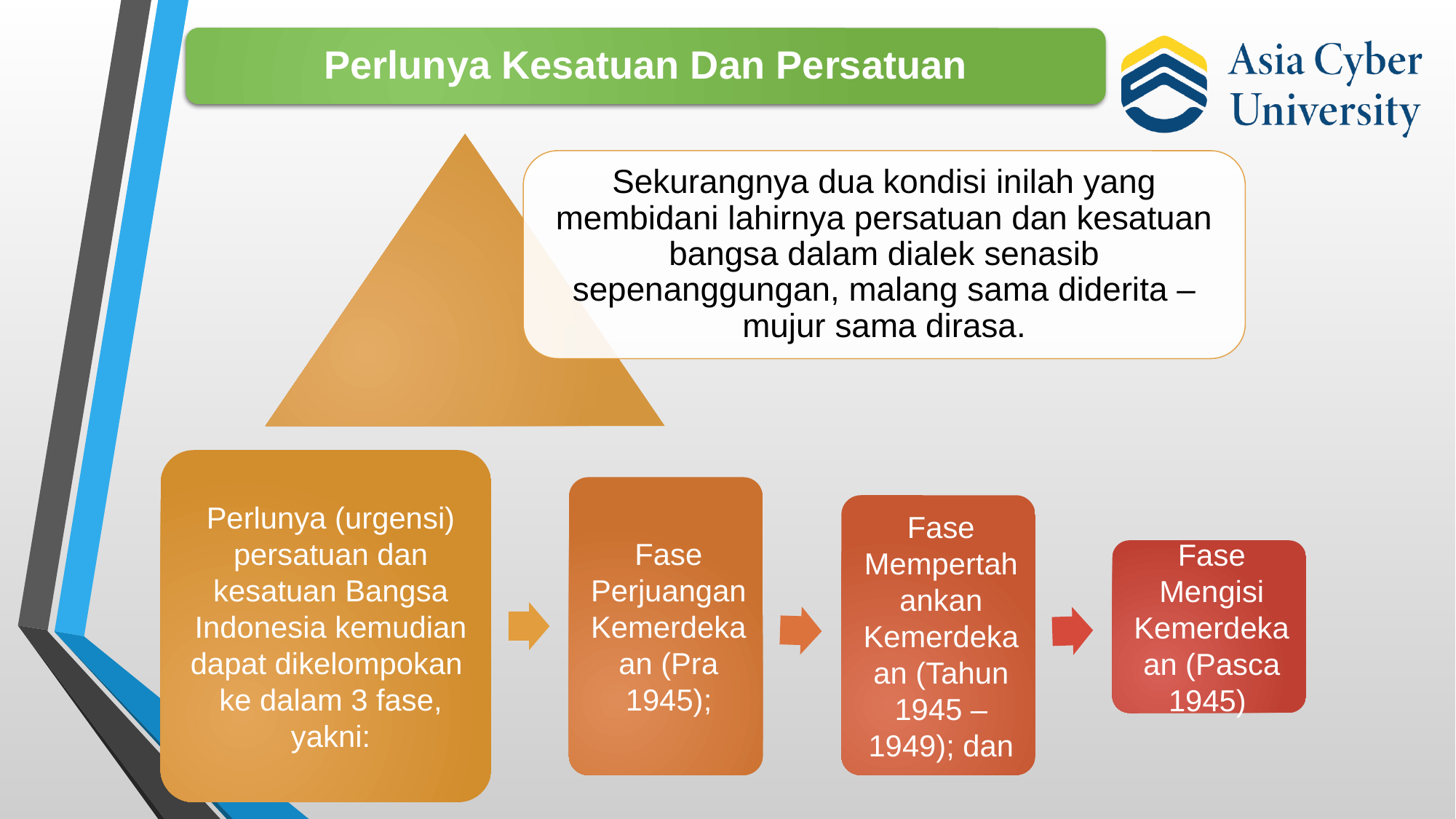

Perlunya Kesatuan Dan Persatuan
Sekurangnya dua kondisi inilah yang membidani lahirnya persatuan dan kesatuan bangsa dalam dialek senasib sepenanggungan, malang sama diderita – mujur sama dirasa.
Perlunya (urgensi) persatuan dan kesatuan Bangsa Indonesia kemudian dapat dikelompokan  ke dalam 3 fase, yakni:

Fase Perjuangan Kemerdekaan (Pra 1945);

Fase Mempertahankan Kemerdekaan (Tahun 1945 – 1949); dan

Fase Mengisi Kemerdekaan (Pasca 1945)